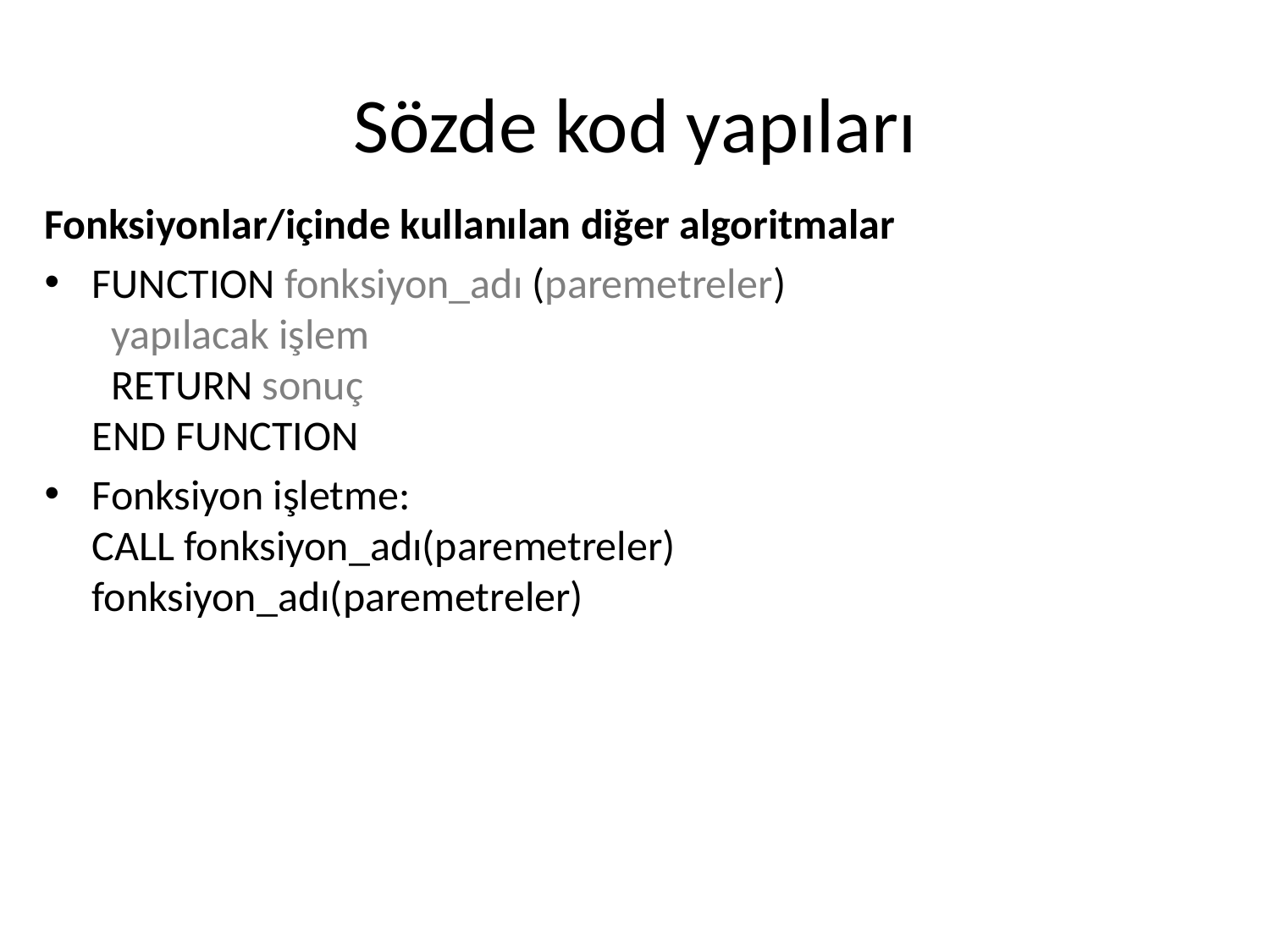

# Sözde kod yapıları
Fonksiyonlar/içinde kullanılan diğer algoritmalar
FUNCTION fonksiyon_adı (paremetreler)
  yapılacak işlem
  RETURN sonuç
END FUNCTION
Fonksiyon işletme:
CALL fonksiyon_adı(paremetreler)
fonksiyon_adı(paremetreler)